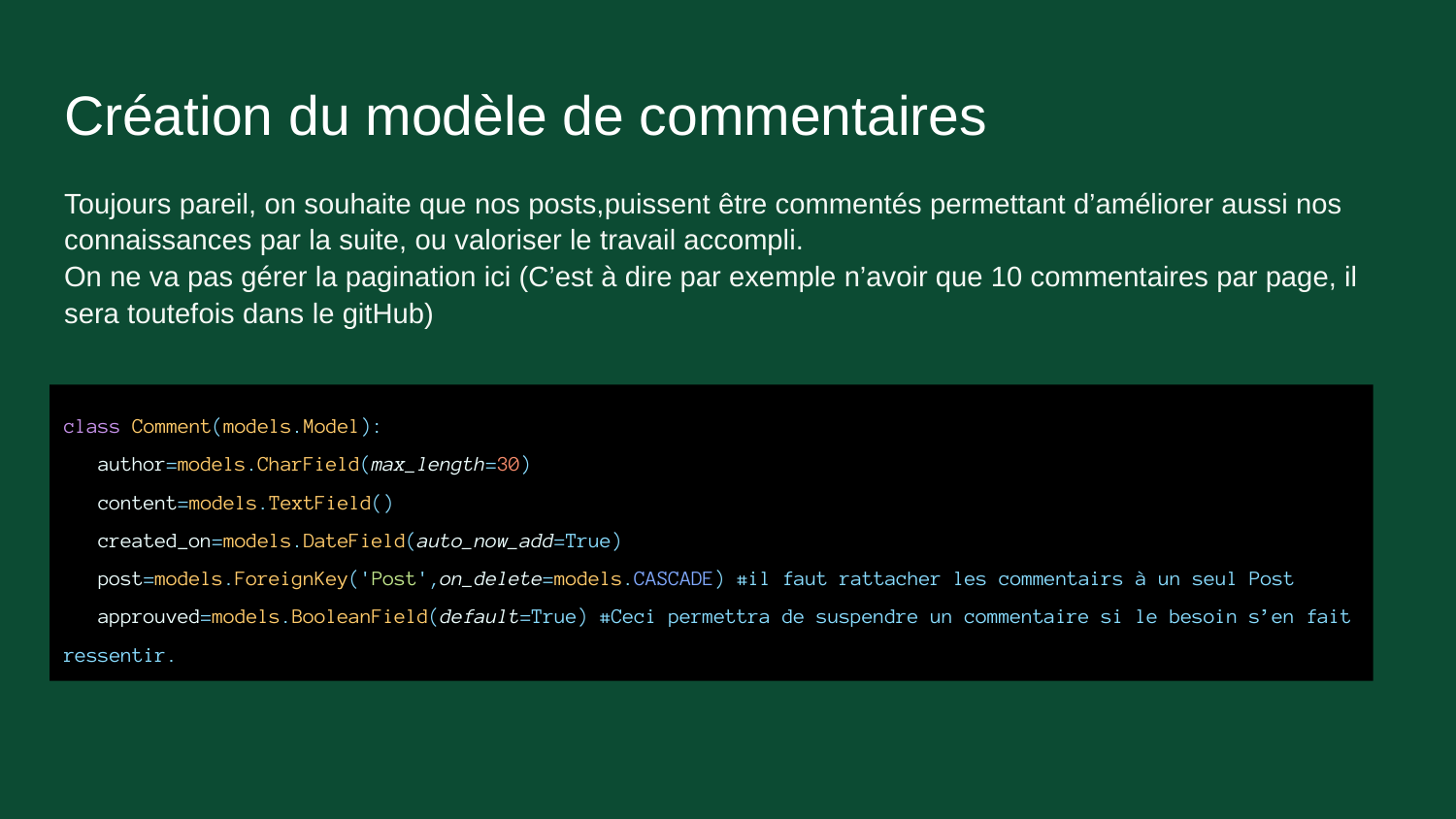

# Création du modèle de commentaires
Toujours pareil, on souhaite que nos posts,puissent être commentés permettant d’améliorer aussi nos connaissances par la suite, ou valoriser le travail accompli.
On ne va pas gérer la pagination ici (C’est à dire par exemple n’avoir que 10 commentaires par page, il sera toutefois dans le gitHub)
class Comment(models.Model):
   author=models.CharField(max_length=30)
   content=models.TextField()
   created_on=models.DateField(auto_now_add=True)
   post=models.ForeignKey('Post',on_delete=models.CASCADE) #il faut rattacher les commentairs à un seul Post
   approuved=models.BooleanField(default=True) #Ceci permettra de suspendre un commentaire si le besoin s’en fait ressentir.